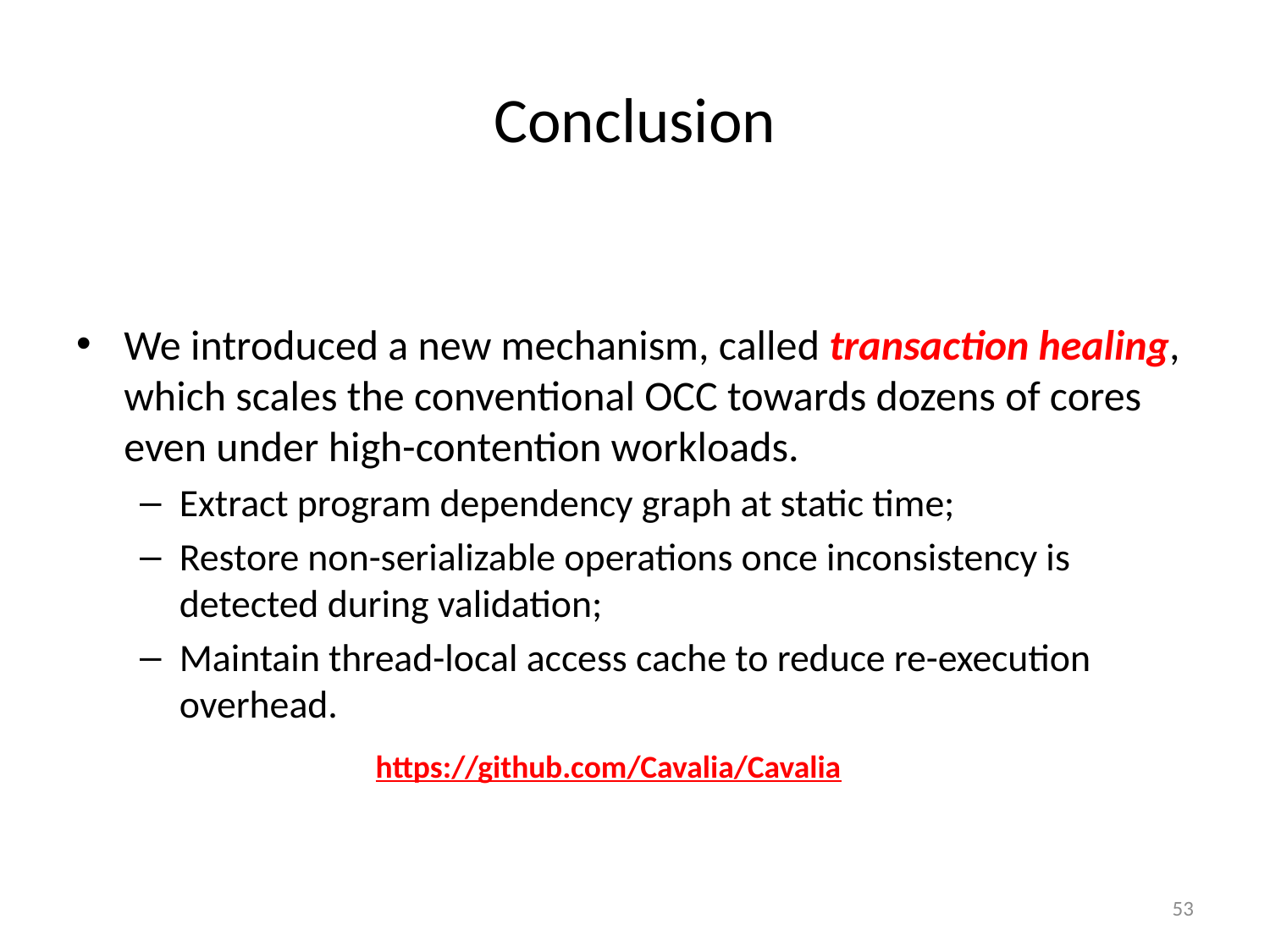

# Conclusion
We introduced a new mechanism, called transaction healing, which scales the conventional OCC towards dozens of cores even under high-contention workloads.
Extract program dependency graph at static time;
Restore non-serializable operations once inconsistency is detected during validation;
Maintain thread-local access cache to reduce re-execution overhead.

https://github.com/Cavalia/Cavalia
53